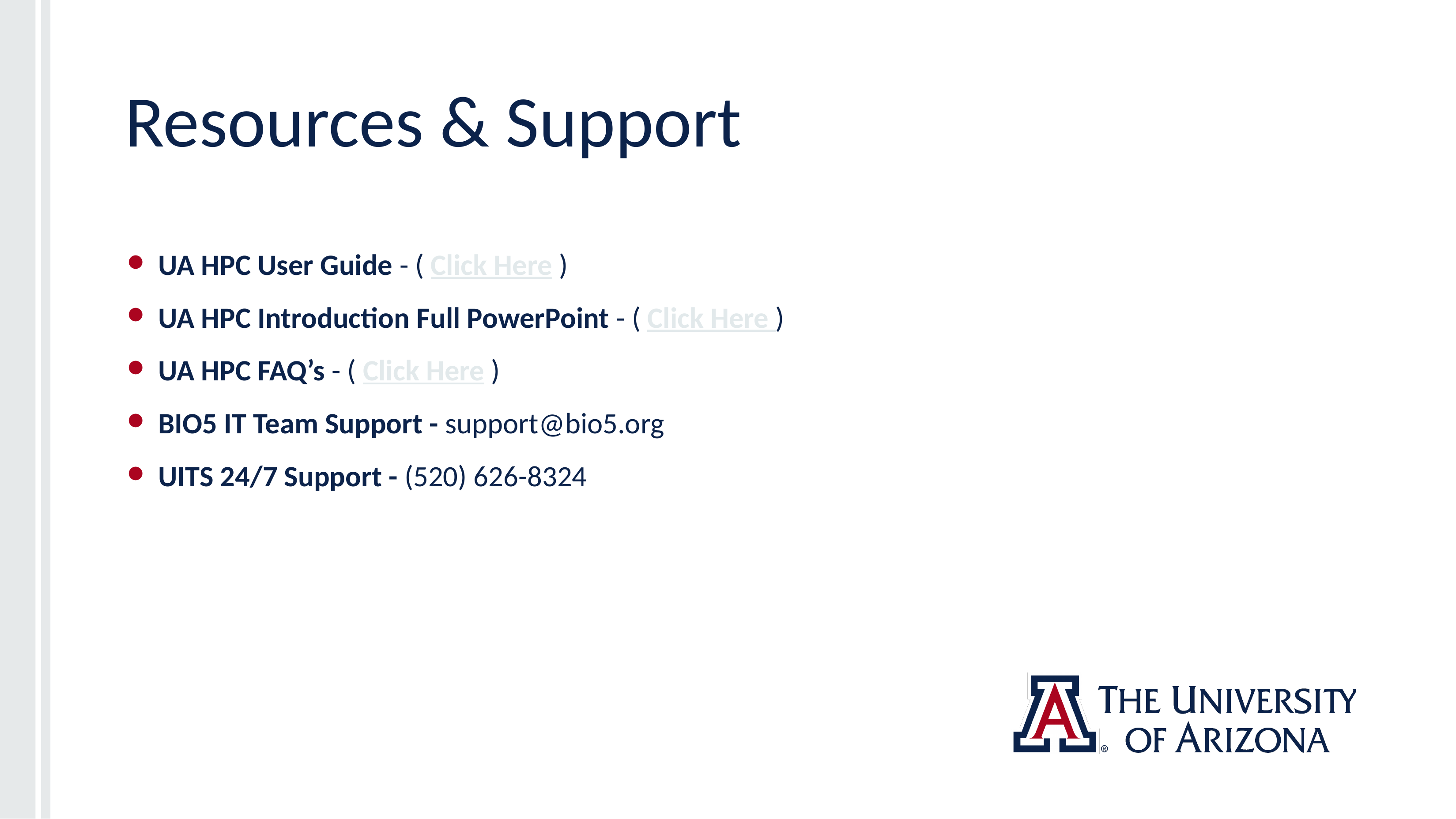

# Resources & Support
UA HPC User Guide - ( Click Here )
UA HPC Introduction Full PowerPoint - ( Click Here )
UA HPC FAQ’s - ( Click Here )
BIO5 IT Team Support - support@bio5.org
UITS 24/7 Support - (520) 626-8324